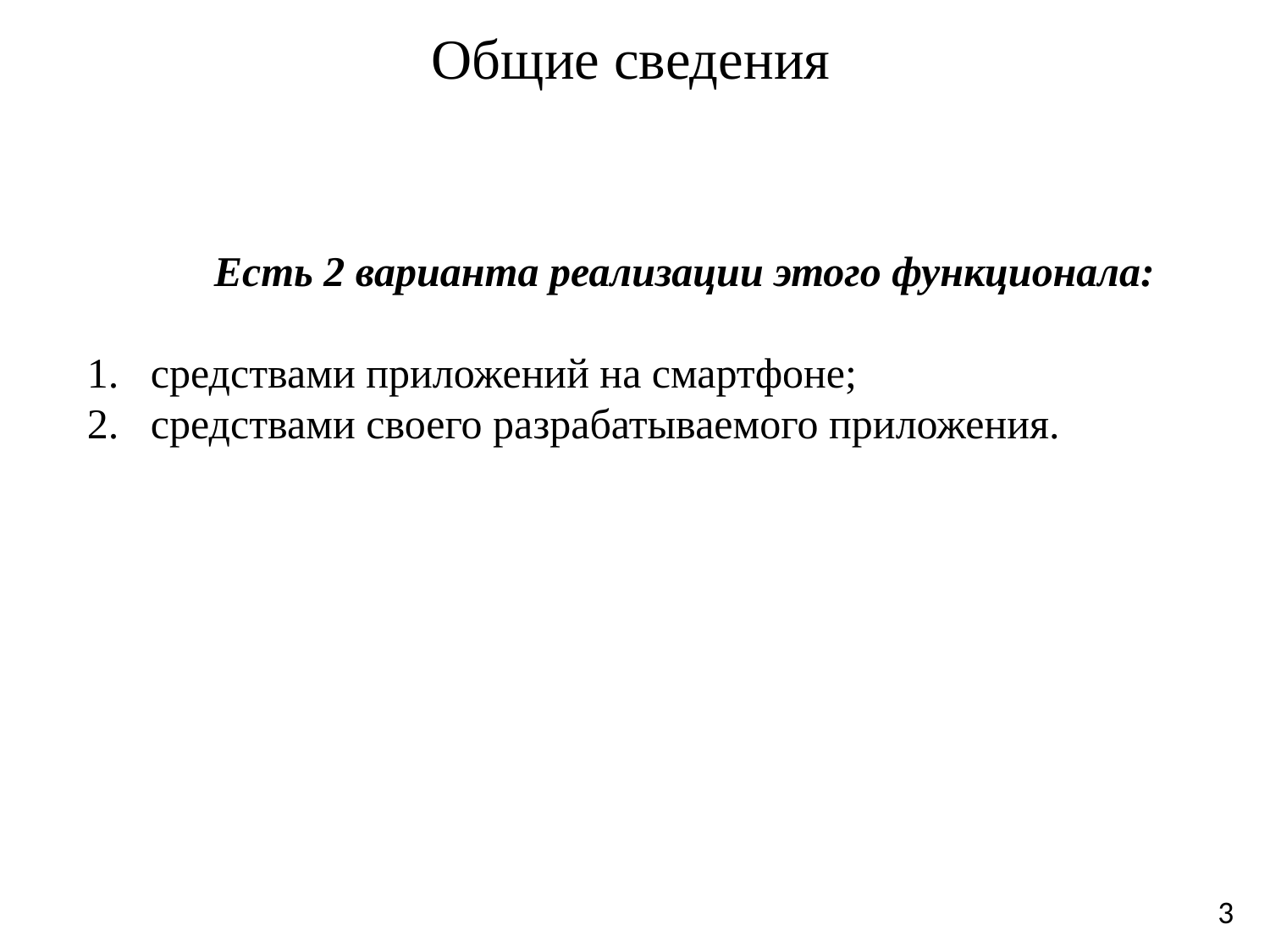

# Общие сведения
	Есть 2 варианта реализации этого функционала:

средствами приложений на смартфоне;
средствами своего разрабатываемого приложения.
3